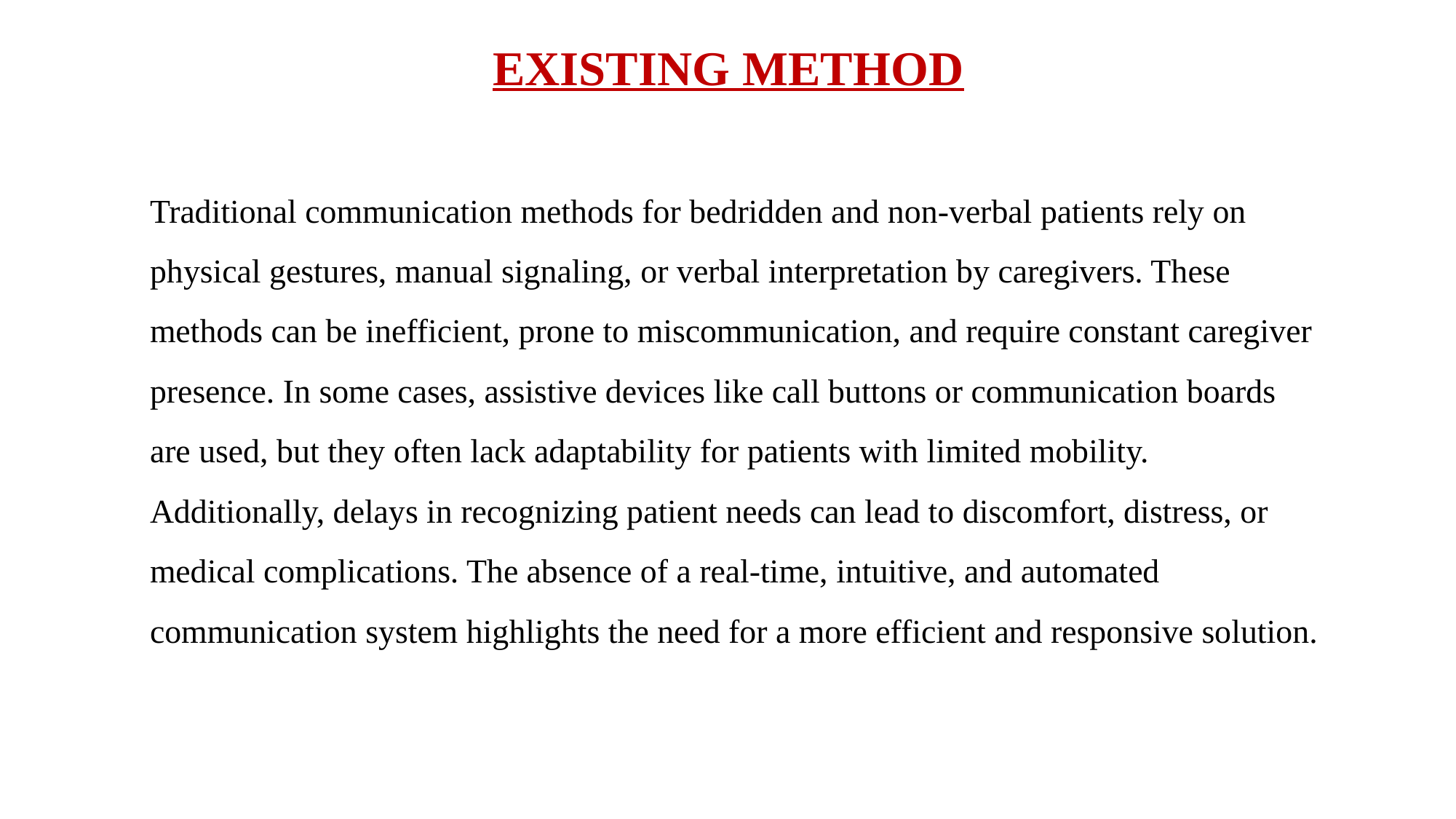

EXISTING METHOD
Traditional communication methods for bedridden and non-verbal patients rely on physical gestures, manual signaling, or verbal interpretation by caregivers. These methods can be inefficient, prone to miscommunication, and require constant caregiver presence. In some cases, assistive devices like call buttons or communication boards are used, but they often lack adaptability for patients with limited mobility. Additionally, delays in recognizing patient needs can lead to discomfort, distress, or medical complications. The absence of a real-time, intuitive, and automated communication system highlights the need for a more efficient and responsive solution.